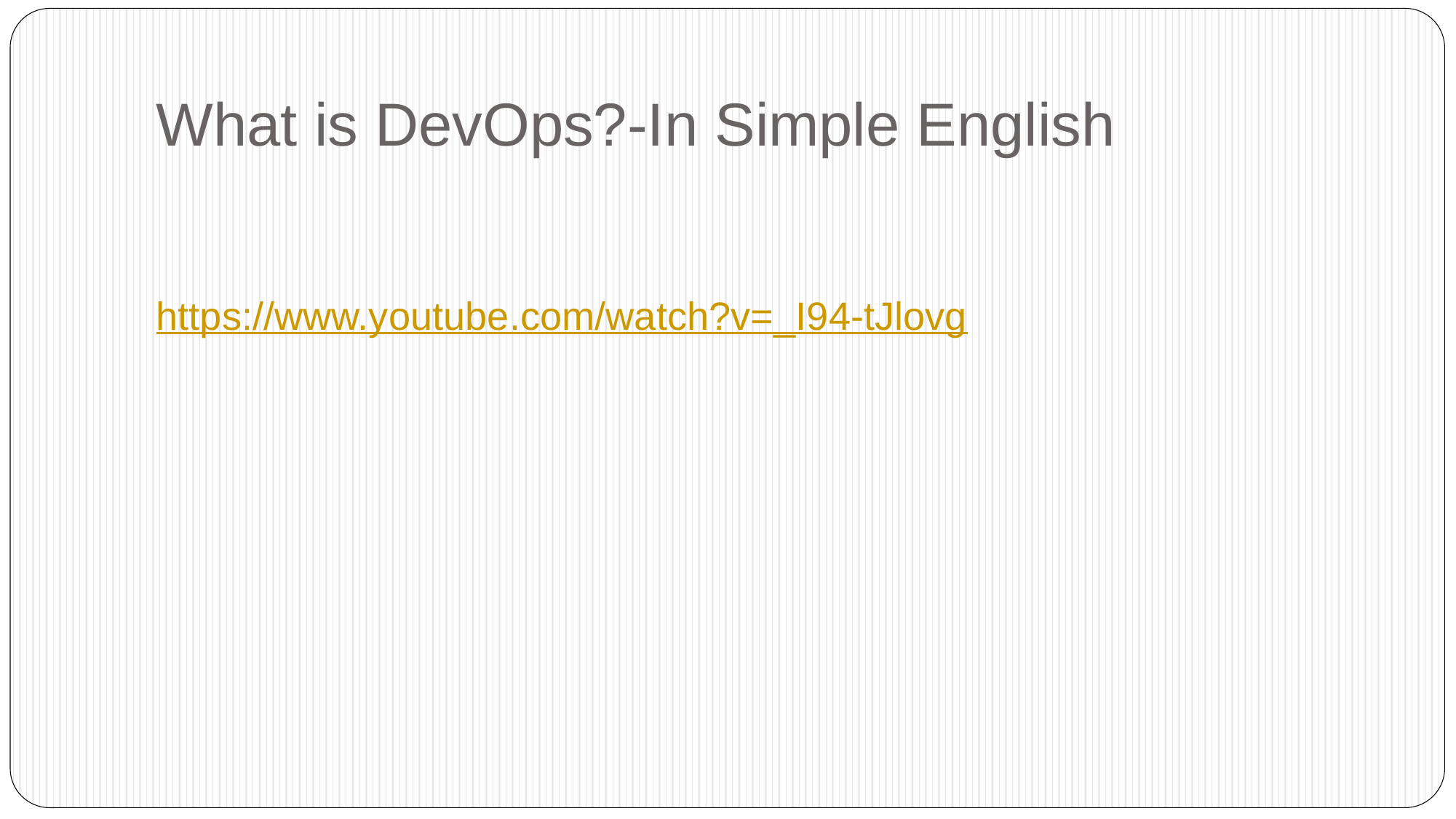

# What is DevOps?-In Simple English

https://www.youtube.com/watch?v=_I94-tJlovg